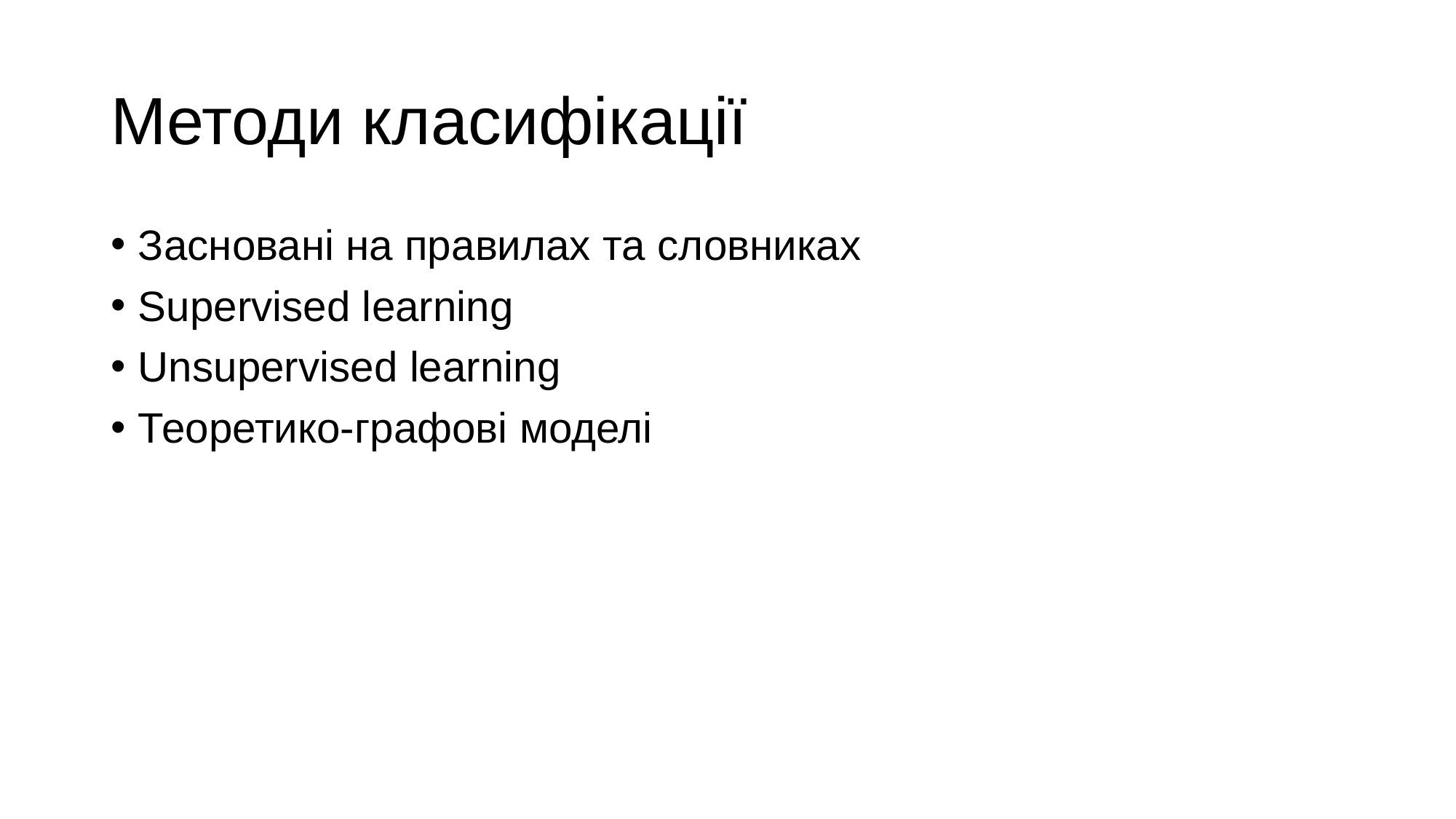

# Методи класифікації
Засновані на правилах та словниках
Supervised learning
Unsupervised learning
Теоретико-графові моделі